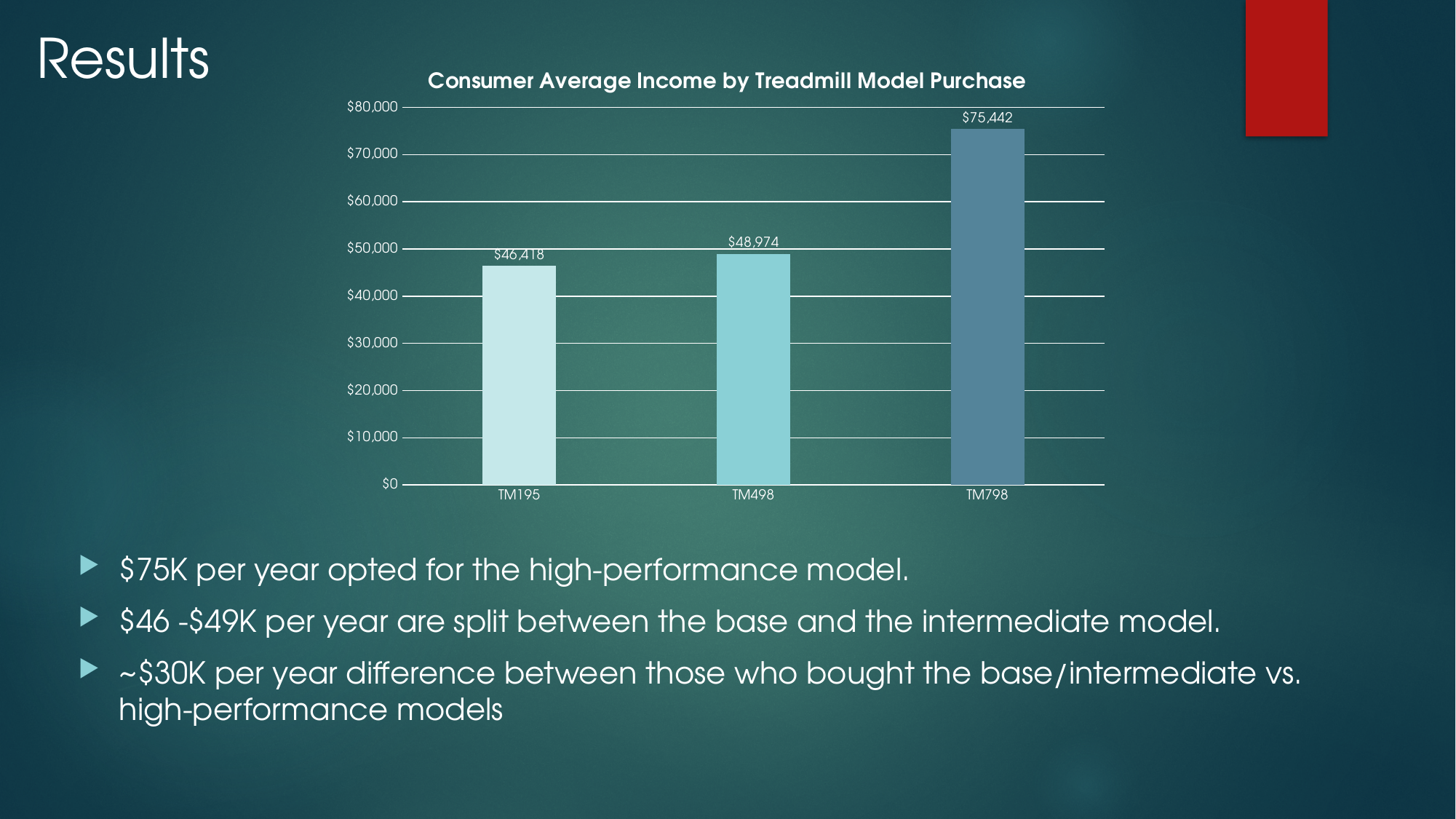

Results

### Chart: Consumer Average Income by Treadmill Model Purchase

| Category | Average Income |
|---|---|
| TM195 | 46418.025 |
| TM498 | 48973.65 |
| TM798 | 75441.575 |
$75K per year opted for the high-performance model.
$46 -$49K per year are split between the base and the intermediate model.
~$30K per year difference between those who bought the base/intermediate vs. high-performance models